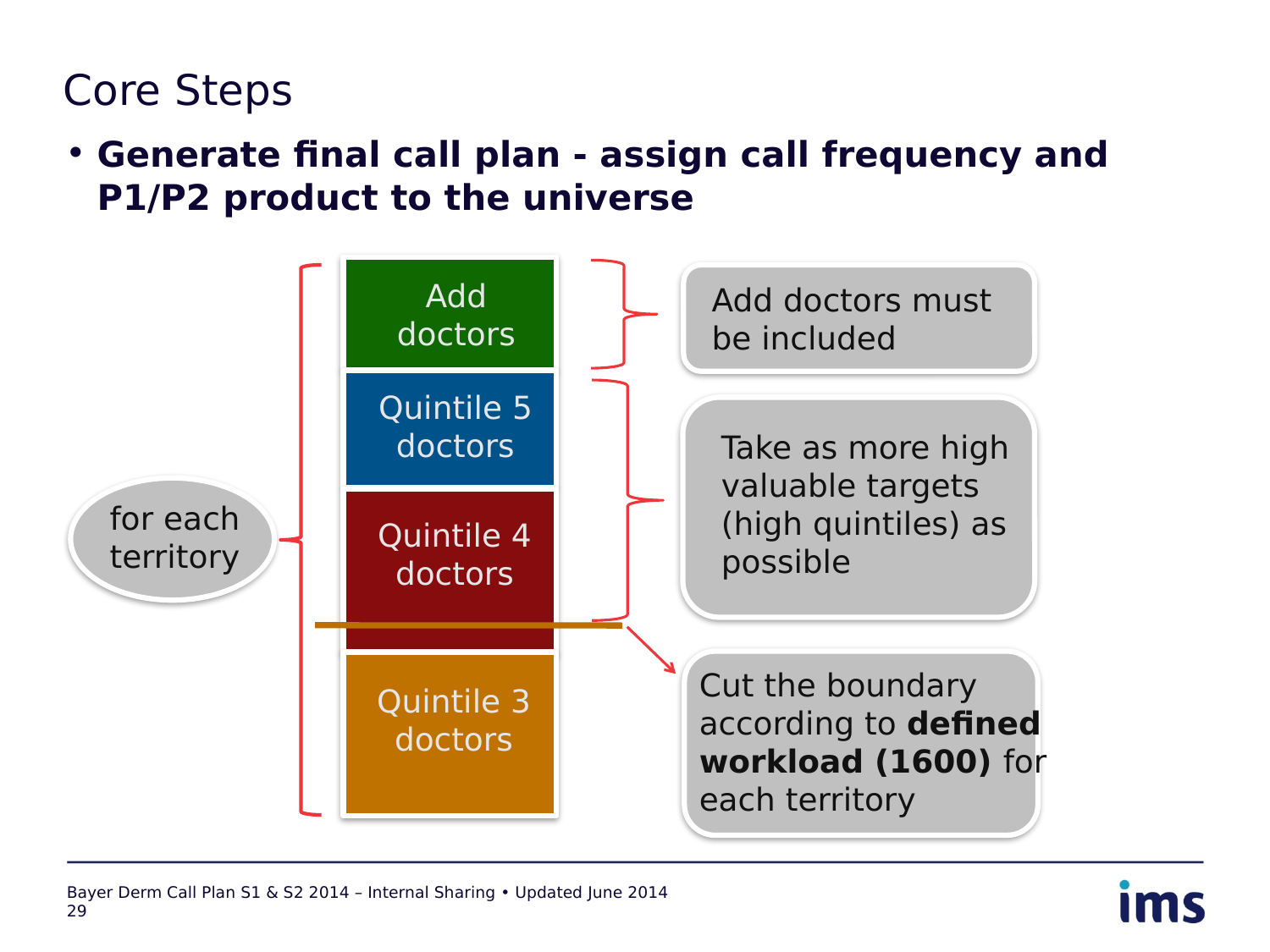

# Core Steps
Generate final call plan - assign call frequency and P1/P2 product to the universe

Add doctors

Quintile 5
doctors

Quintile 4
doctors

Quintile 3
doctors

Add doctors must be included

Take as more high valuable targets (high quintiles) as possible

for each territory

Cut the boundary according to defined workload (1600) for each territory

Bayer Derm Call Plan S1 & S2 2014 – Internal Sharing • Updated June 2014
29